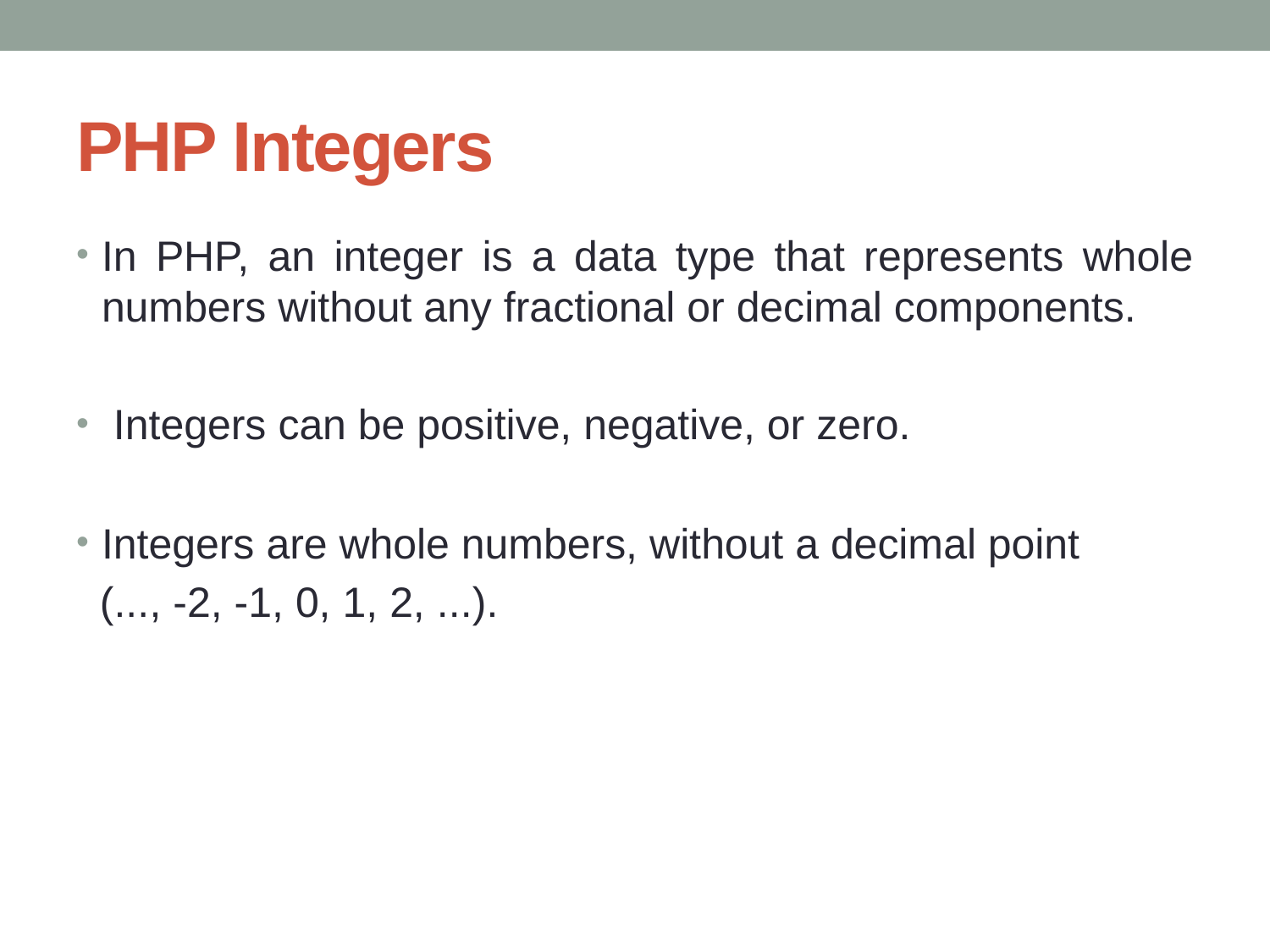

# PHP Integers
In PHP, an integer is a data type that represents whole numbers without any fractional or decimal components.

 Integers can be positive, negative, or zero.

Integers are whole numbers, without a decimal point
  (..., -2, -1, 0, 1, 2, ...).